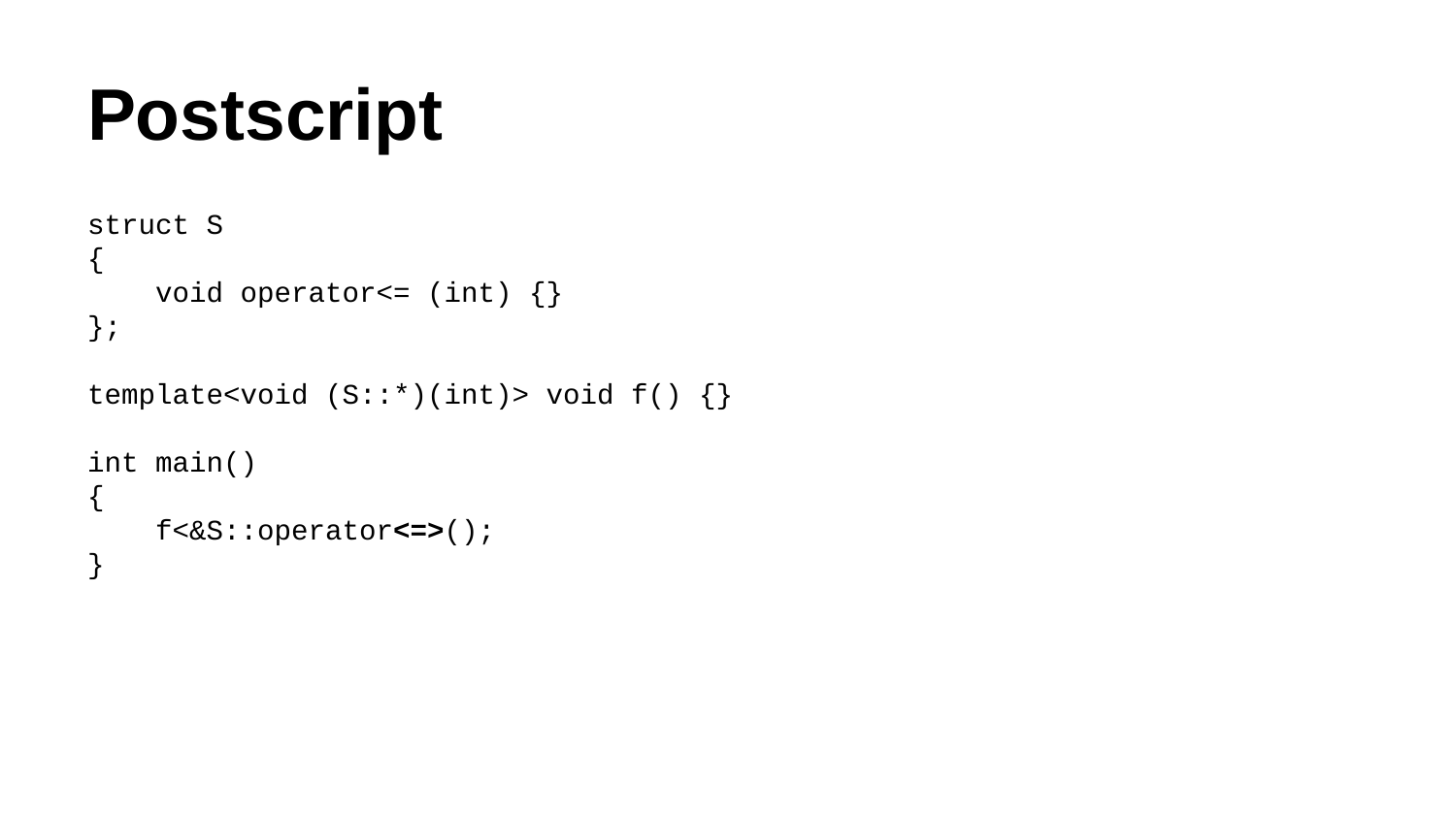

# Postscript
struct S
{
    void operator<= (int) {}
};
template<void (S::*)(int)> void f() {}
int main()
{
    f<&S::operator<=>();
}